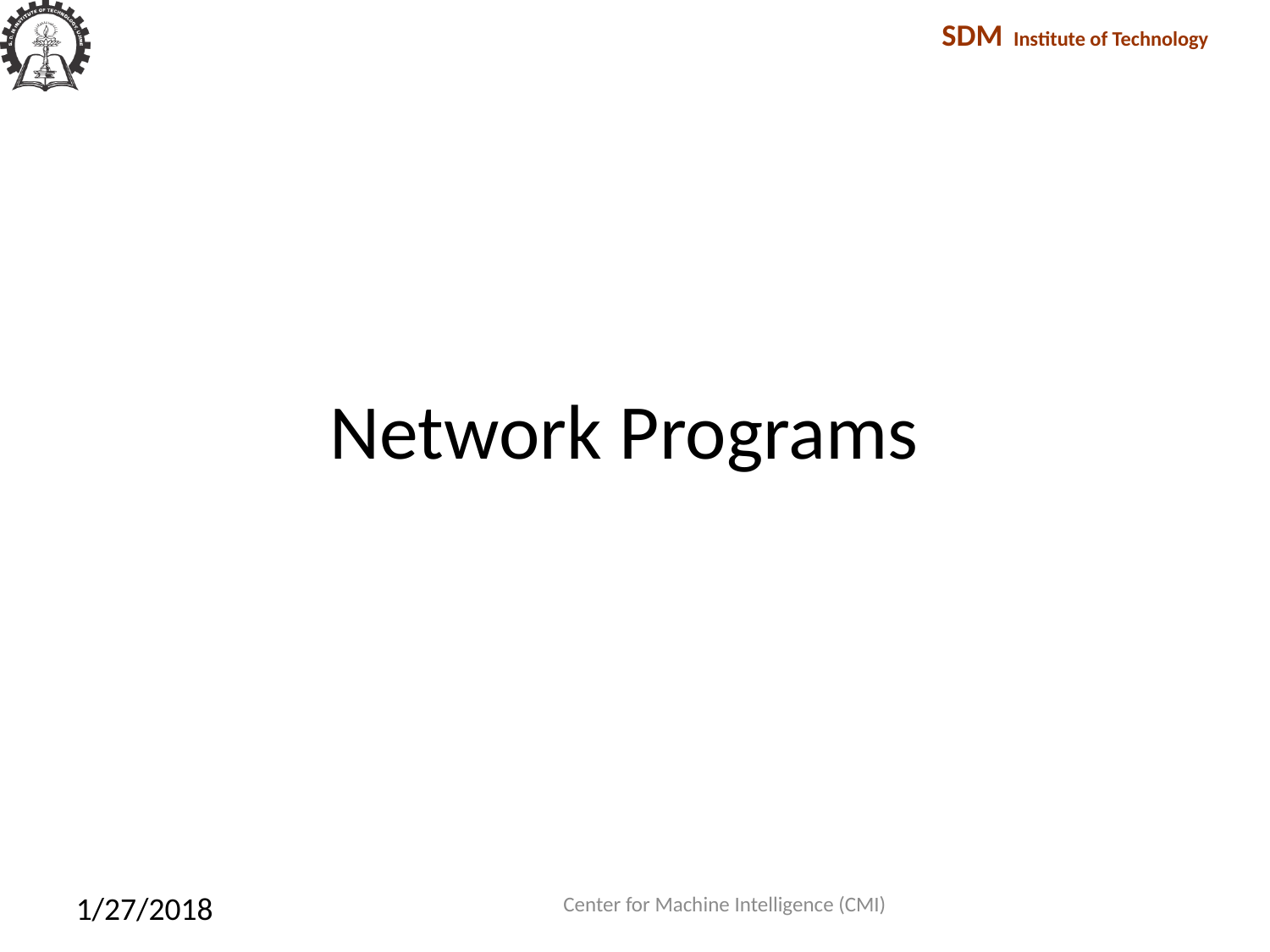

# Network Programs
Center for Machine Intelligence (CMI)
1/27/2018